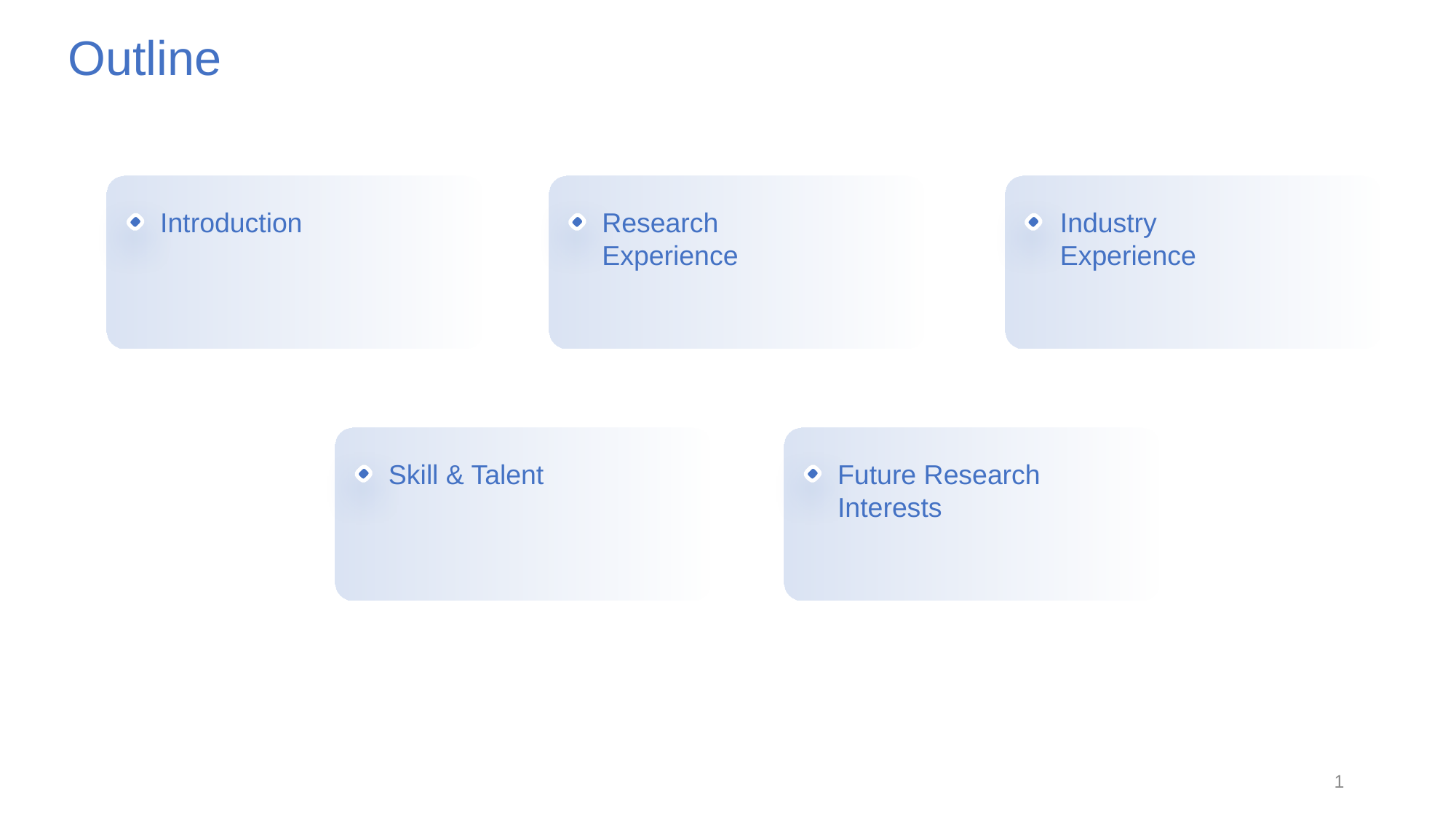

Outline

Introduction

01

Research Experience

02

Industry Experience

03

Skill & Talent

04

Future Research Interests

05
1